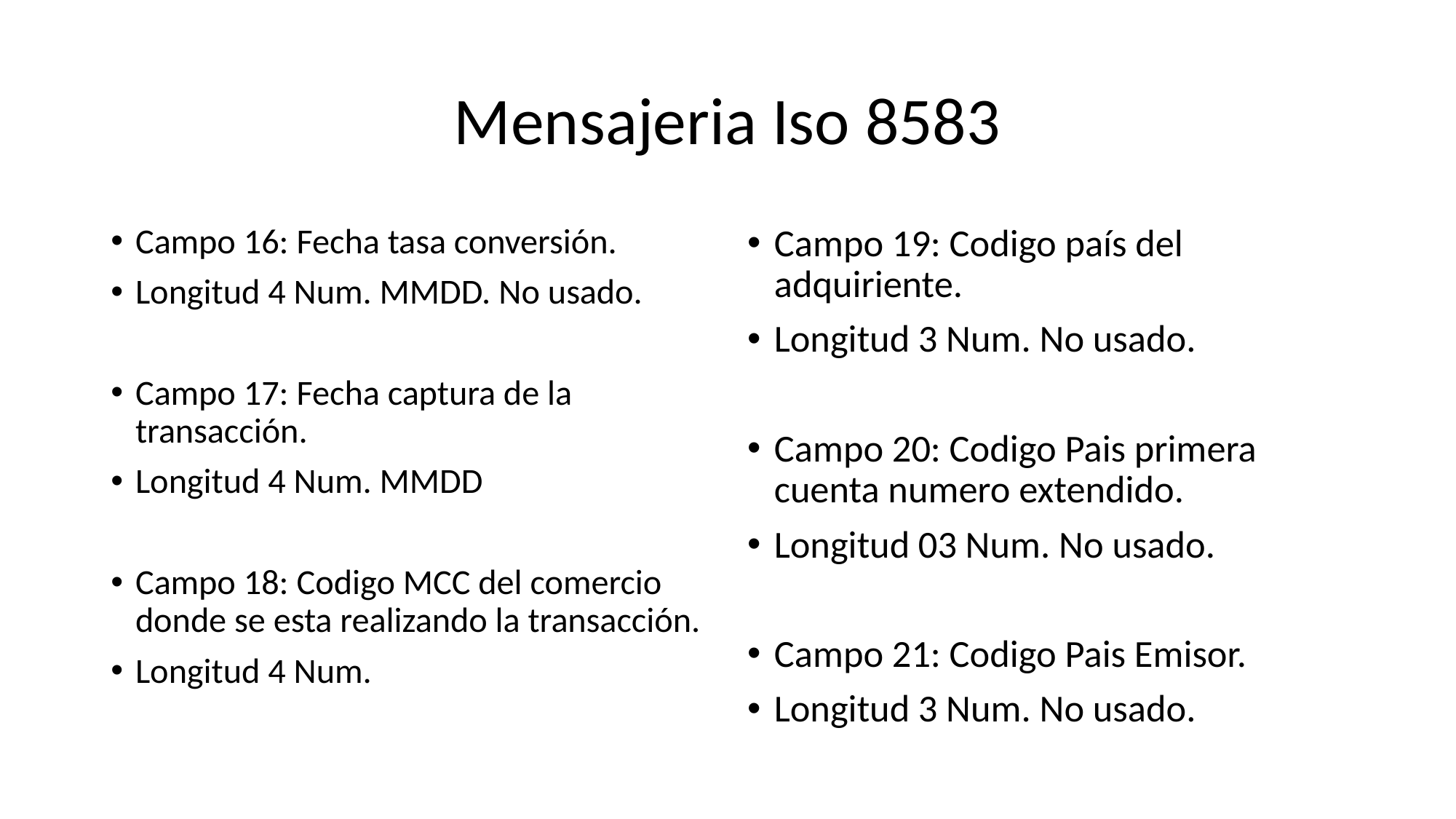

# Mensajeria Iso 8583
Campo 16: Fecha tasa conversión.
Longitud 4 Num. MMDD. No usado.

Campo 17: Fecha captura de la transacción.
Longitud 4 Num. MMDD

Campo 18: Codigo MCC del comercio donde se esta realizando la transacción.
Longitud 4 Num.
Campo 19: Codigo país del adquiriente.
Longitud 3 Num. No usado.

Campo 20: Codigo Pais primera cuenta numero extendido.
Longitud 03 Num. No usado.

Campo 21: Codigo Pais Emisor.
Longitud 3 Num. No usado.